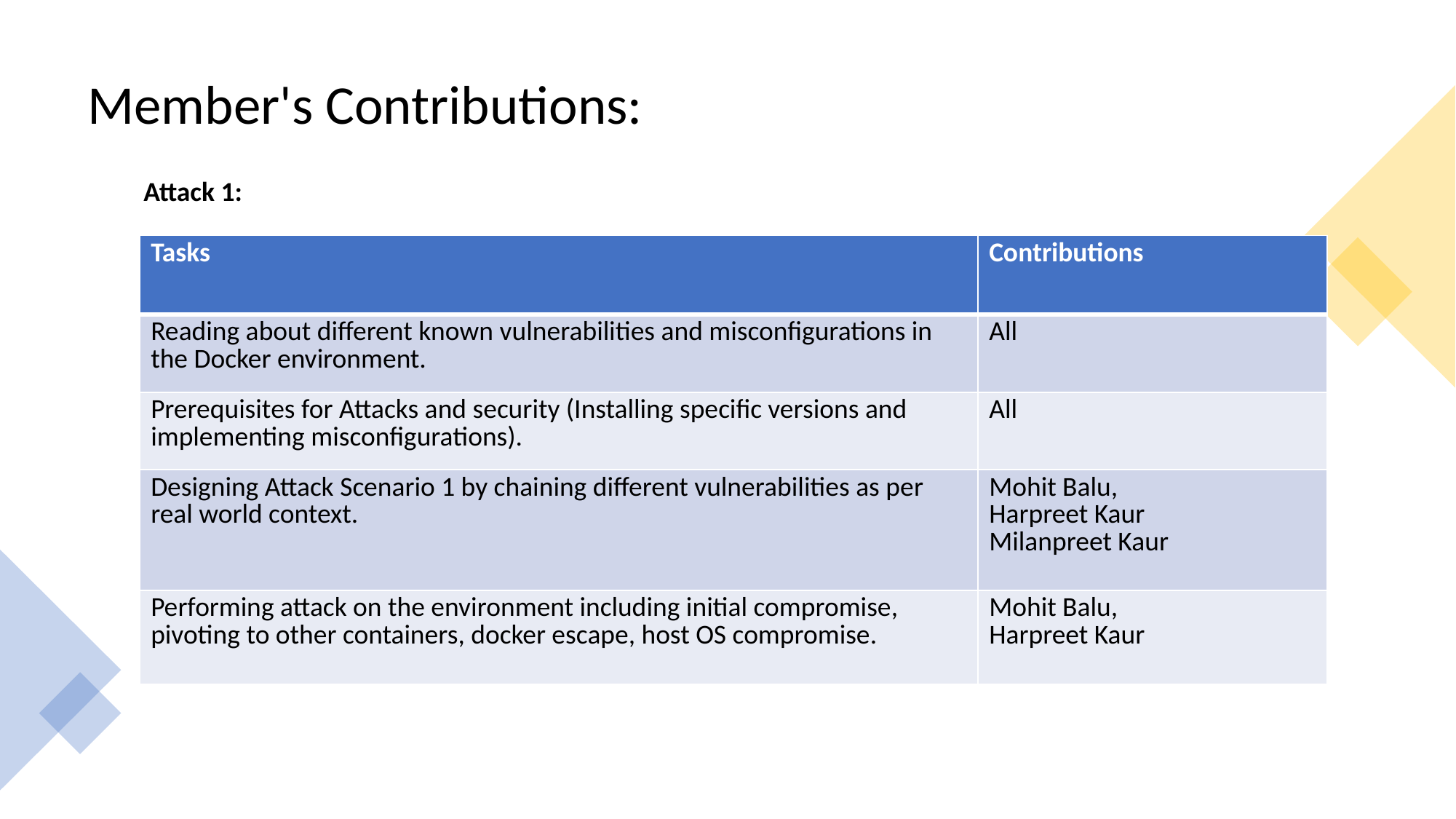

# Member's Contributions:

Attack 1:

| Tasks | Contributions |
| --- | --- |
| Reading about different known vulnerabilities and misconfigurations in the Docker environment. | All |
| Prerequisites for Attacks and security (Installing specific versions and implementing misconfigurations). | All |
| Designing Attack Scenario 1 by chaining different vulnerabilities as per real world context. | Mohit Balu, Harpreet Kaur Milanpreet Kaur |
| Performing attack on the environment including initial compromise, pivoting to other containers, docker escape, host OS compromise. | Mohit Balu,  Harpreet Kaur |